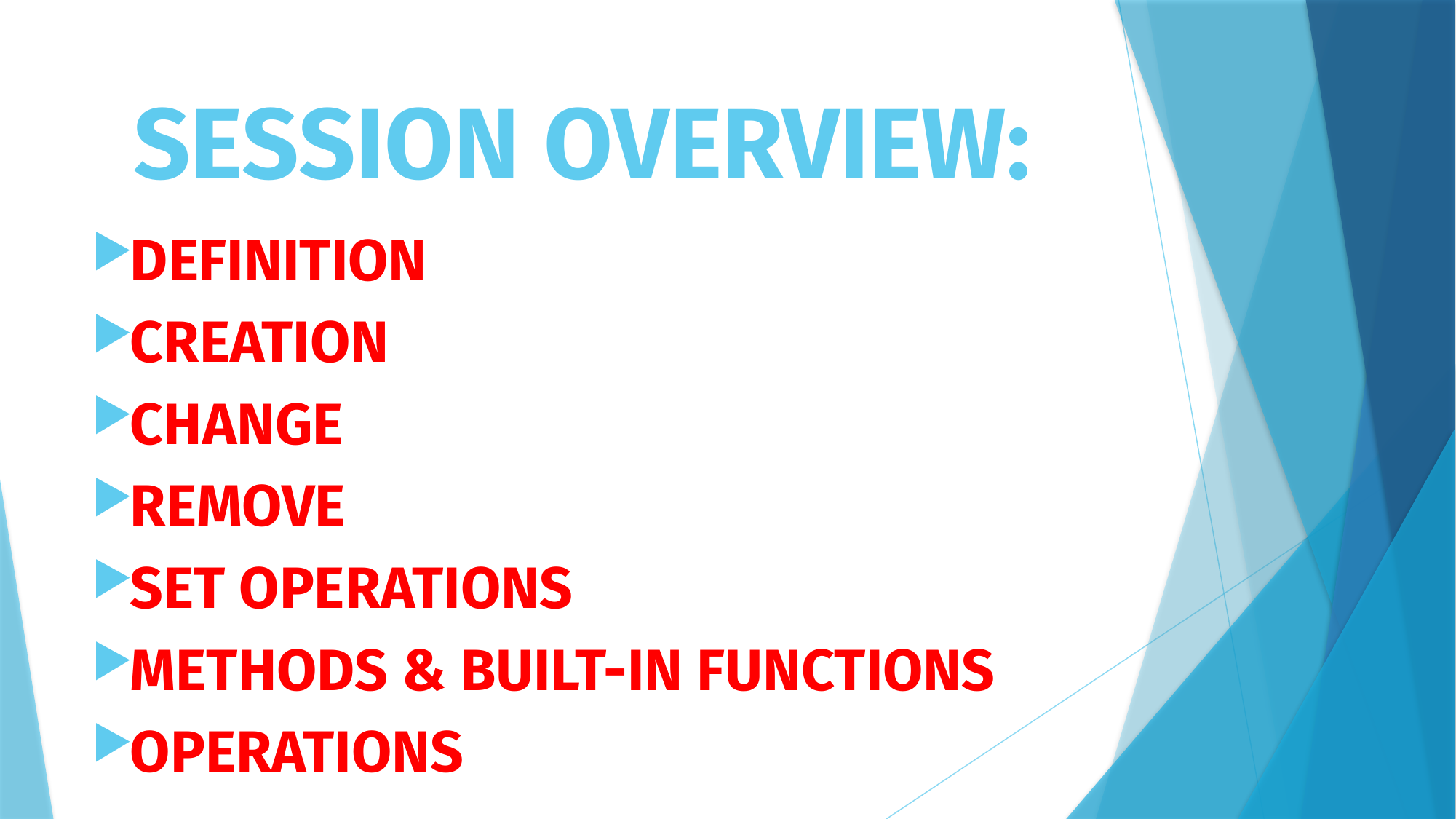

# SESSION OVERVIEW:
DEFINITION
CREATION
CHANGE
REMOVE
SET OPERATIONS
METHODS & BUILT-IN FUNCTIONS
OPERATIONS